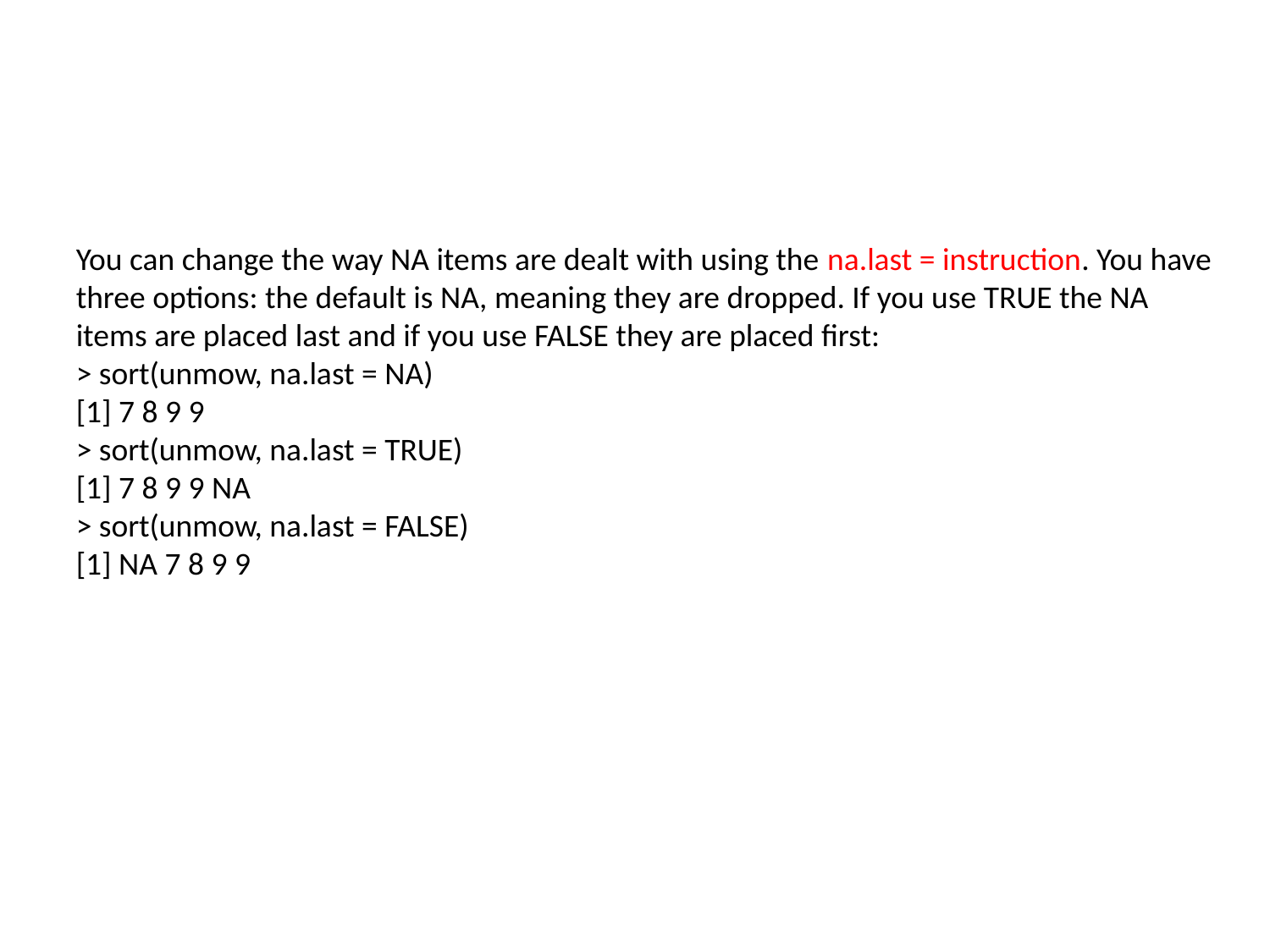

#
You can change the way NA items are dealt with using the na.last = instruction. You have three options: the default is NA, meaning they are dropped. If you use TRUE the NA items are placed last and if you use FALSE they are placed first:
> sort(unmow, na.last = NA)
[1] 7 8 9 9
> sort(unmow, na.last = TRUE)
[1] 7 8 9 9 NA
> sort(unmow, na.last = FALSE)
[1] NA 7 8 9 9